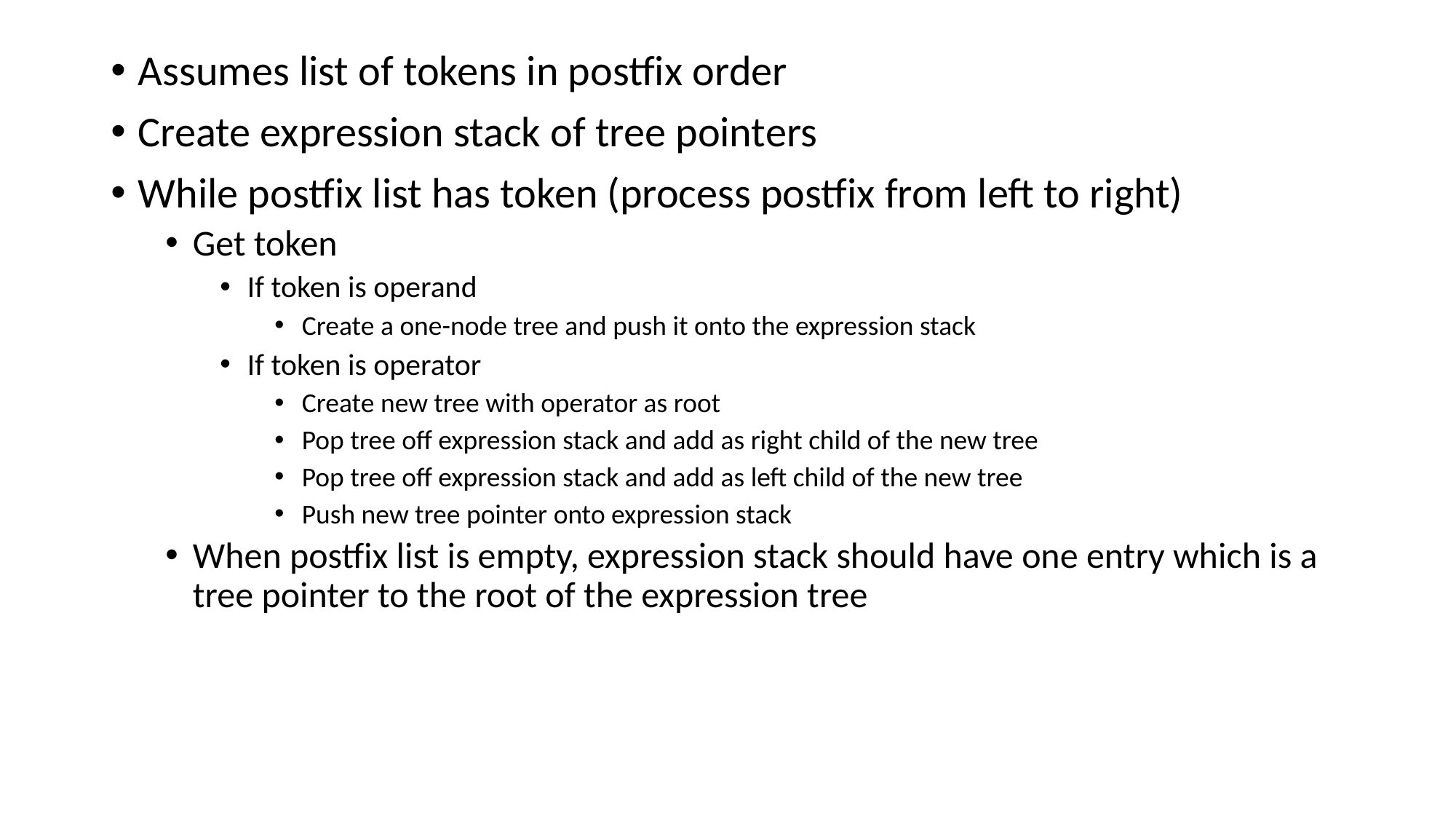

#
Assumes list of tokens in postfix order
Create expression stack of tree pointers
While postfix list has token (process postfix from left to right)
Get token
If token is operand
Create a one-node tree and push it onto the expression stack
If token is operator
Create new tree with operator as root
Pop tree off expression stack and add as right child of the new tree
Pop tree off expression stack and add as left child of the new tree
Push new tree pointer onto expression stack
When postfix list is empty, expression stack should have one entry which is a tree pointer to the root of the expression tree